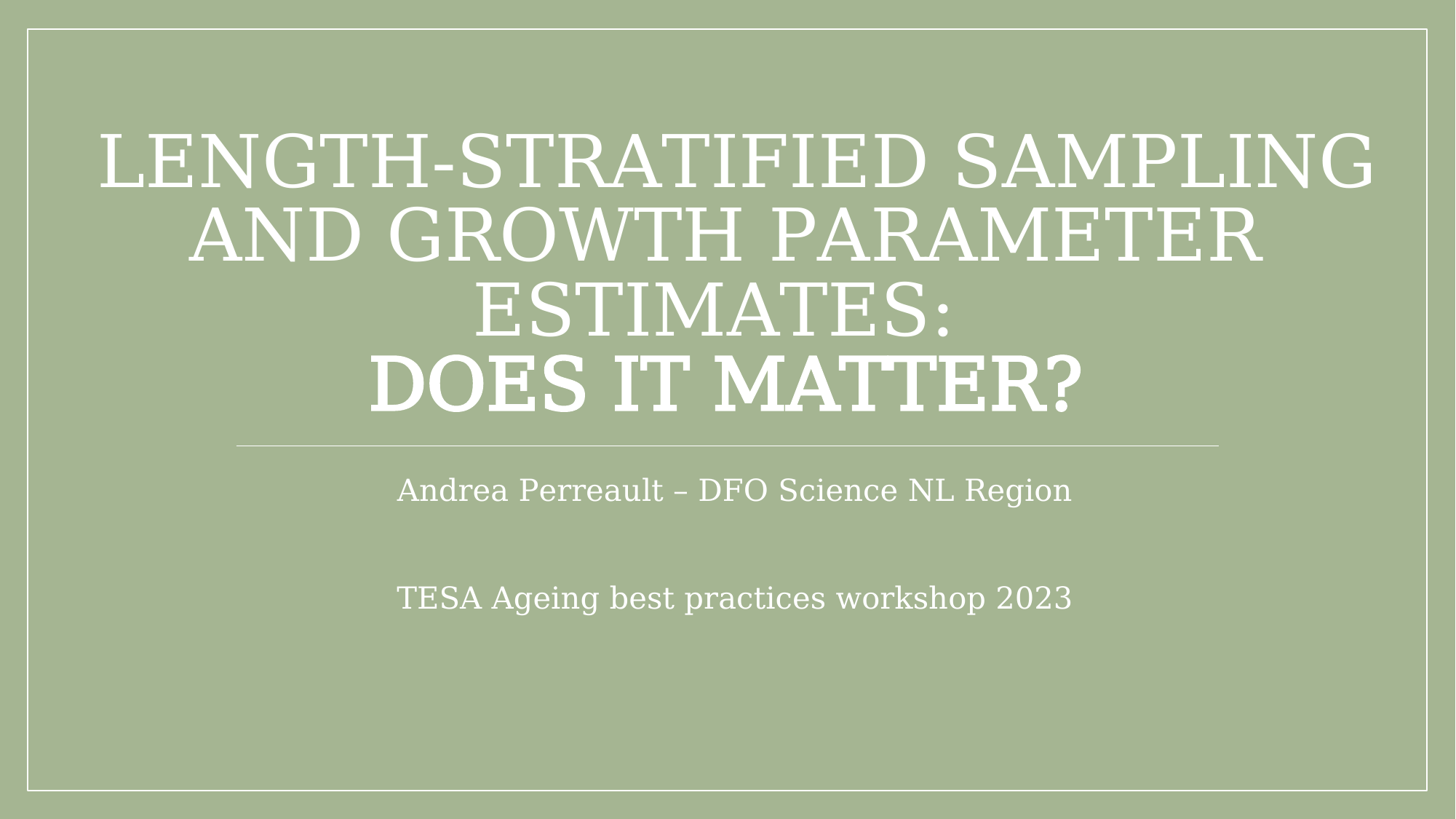

# Length-stratified sampling and growth PARAMETER estimates: does it matter?
Andrea Perreault – DFO Science NL Region

TESA Ageing best practices workshop 2023